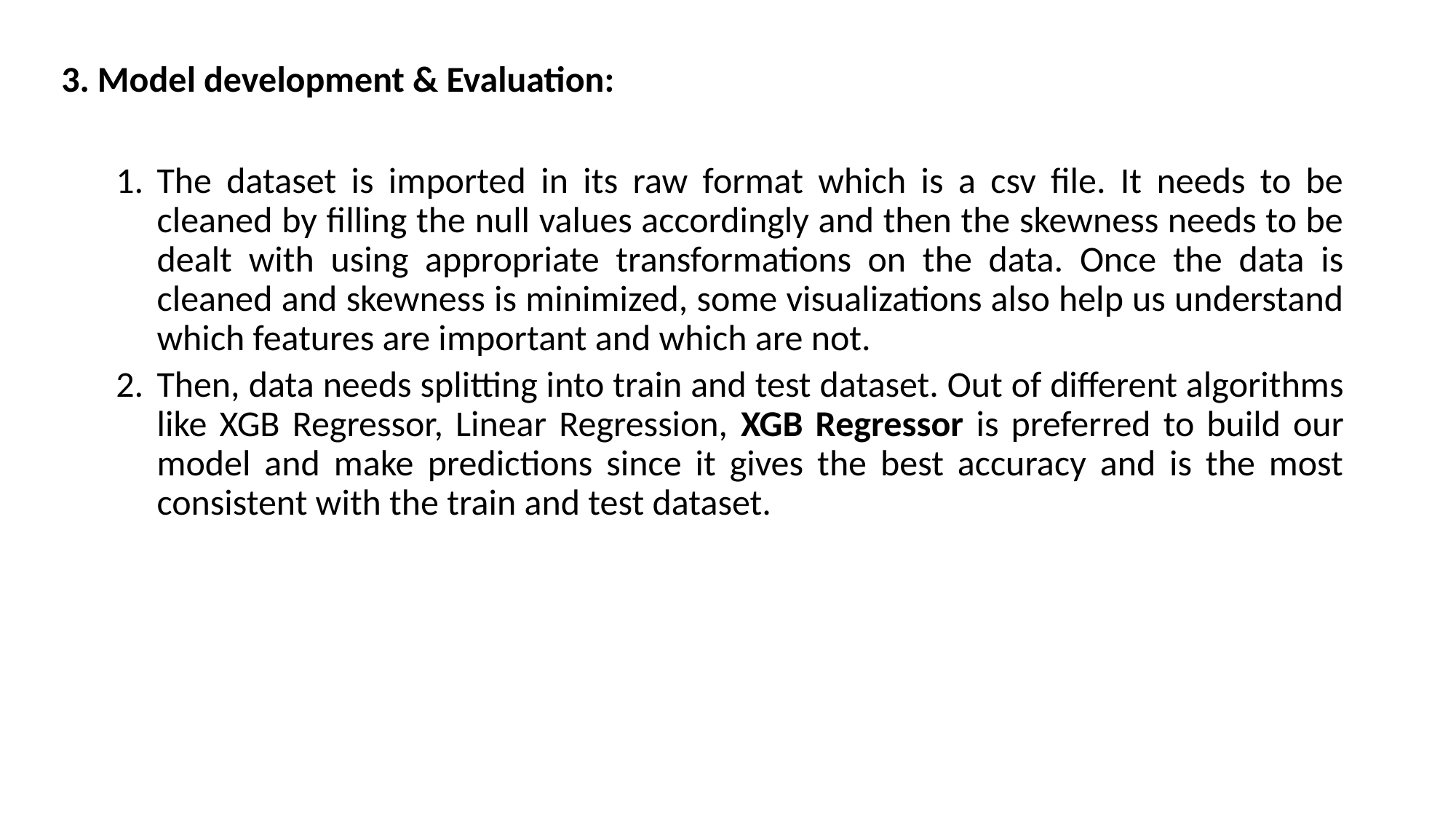

3. Model development & Evaluation:

The dataset is imported in its raw format which is a csv file. It needs to be cleaned by filling the null values accordingly and then the skewness needs to be dealt with using appropriate transformations on the data. Once the data is cleaned and skewness is minimized, some visualizations also help us understand which features are important and which are not.
Then, data needs splitting into train and test dataset. Out of different algorithms like XGB Regressor, Linear Regression, XGB Regressor is preferred to build our model and make predictions since it gives the best accuracy and is the most consistent with the train and test dataset.